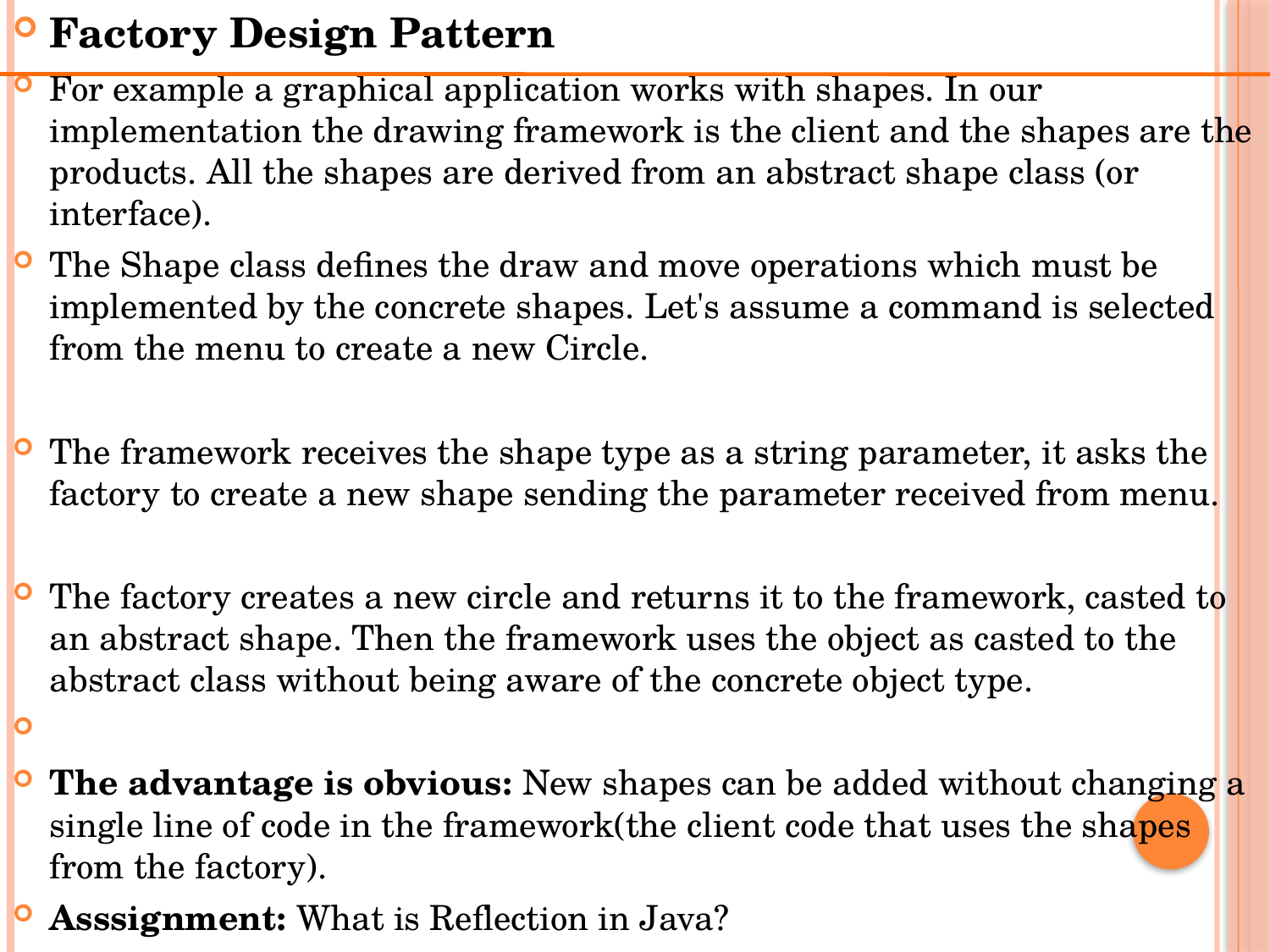

Factory Design Pattern
For example a graphical application works with shapes. In our implementation the drawing framework is the client and the shapes are the products. All the shapes are derived from an abstract shape class (or interface).
The Shape class defines the draw and move operations which must be implemented by the concrete shapes. Let's assume a command is selected from the menu to create a new Circle.

The framework receives the shape type as a string parameter, it asks the factory to create a new shape sending the parameter received from menu.

The factory creates a new circle and returns it to the framework, casted to an abstract shape. Then the framework uses the object as casted to the abstract class without being aware of the concrete object type.

The advantage is obvious: New shapes can be added without changing a single line of code in the framework(the client code that uses the shapes from the factory).
Asssignment: What is Reflection in Java?
#